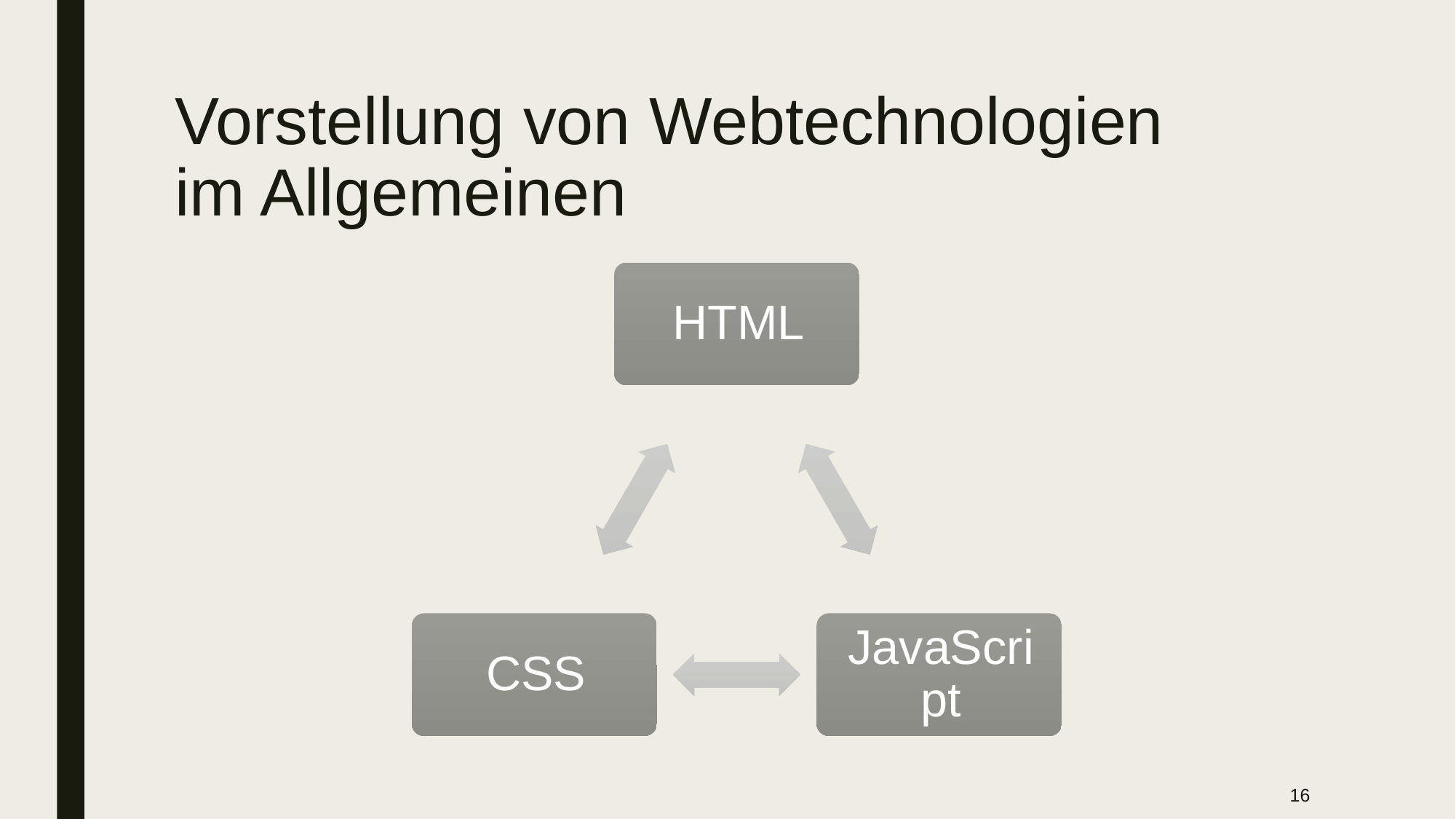

# Vorstellung von Webtechnologien im Allgemeinen
HTML

JavaScript

CSS

16